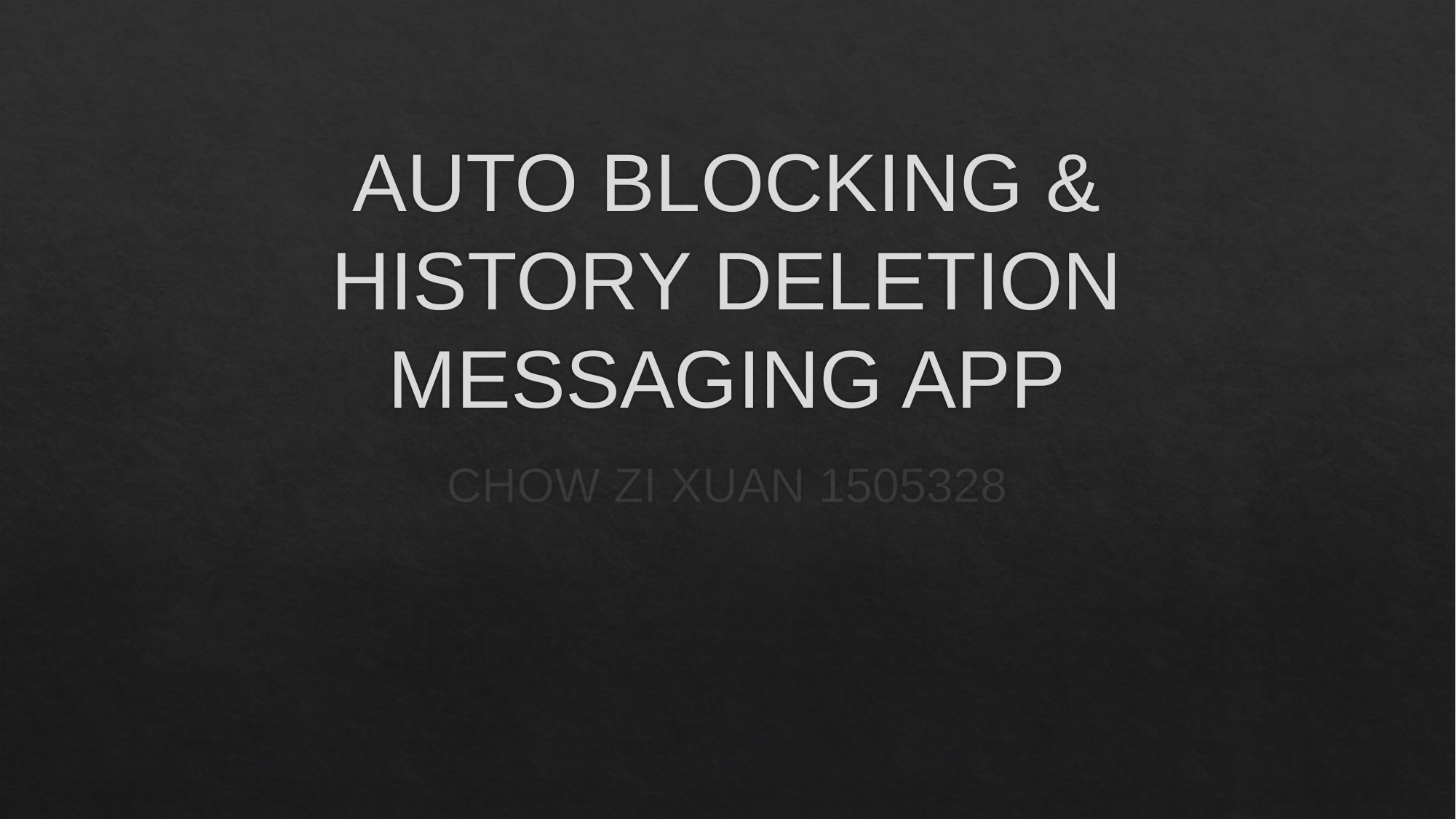

# AUTO BLOCKING & HISTORY DELETION MESSAGING APP
CHOW ZI XUAN 1505328